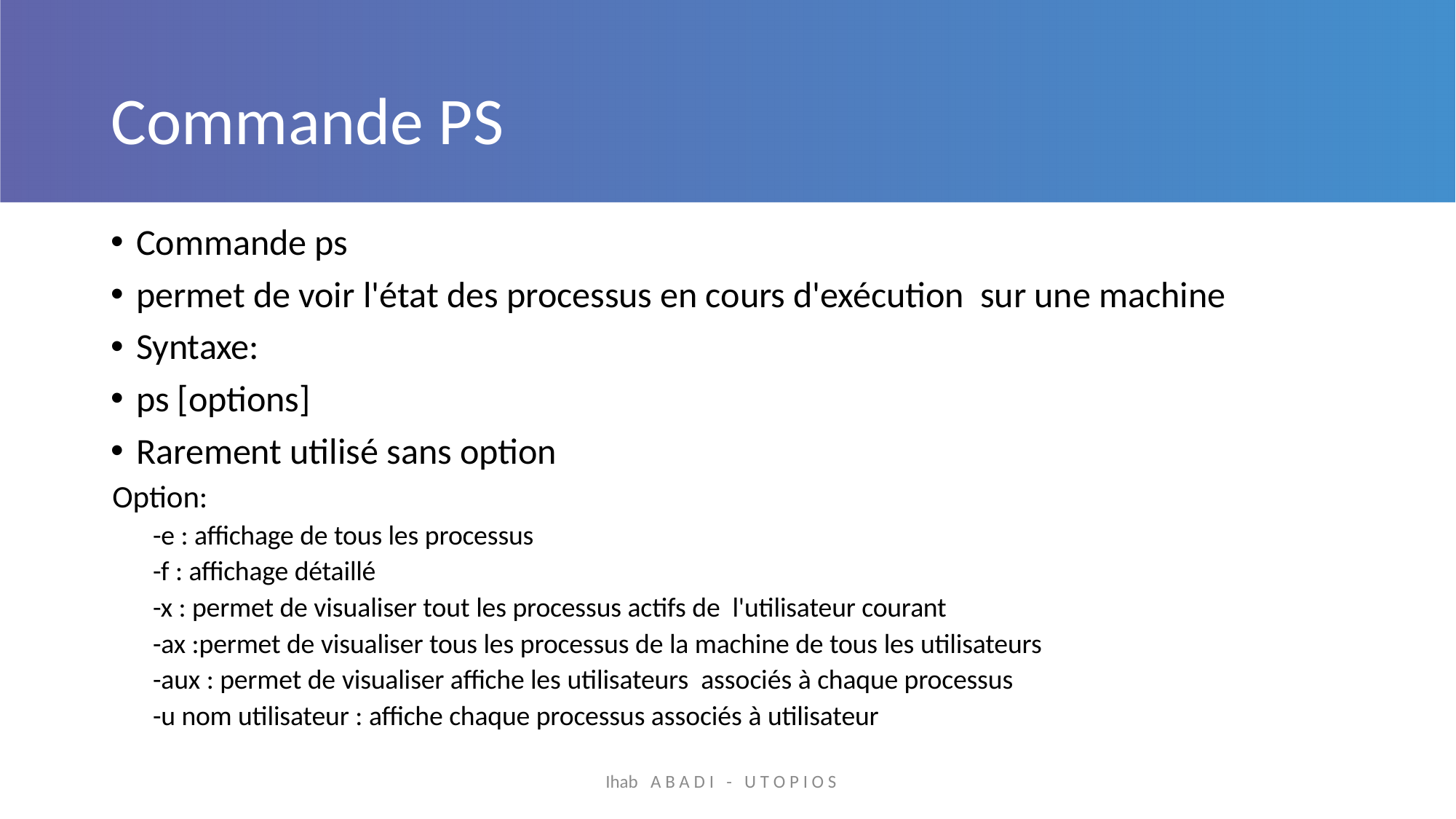

# Commande PS
Commande ps
permet de voir l'état des processus en cours d'exécution  sur une machine
Syntaxe:
ps [options]
Rarement utilisé sans option
	Option:
-e : affichage de tous les processus
-f : affichage détaillé
-x : permet de visualiser tout les processus actifs de  l'utilisateur courant
-ax :permet de visualiser tous les processus de la machine de tous les utilisateurs
-aux : permet de visualiser affiche les utilisateurs  associés à chaque processus
-u nom utilisateur : affiche chaque processus associés à utilisateur

Ihab   A B A D I   -   U T O P I O S